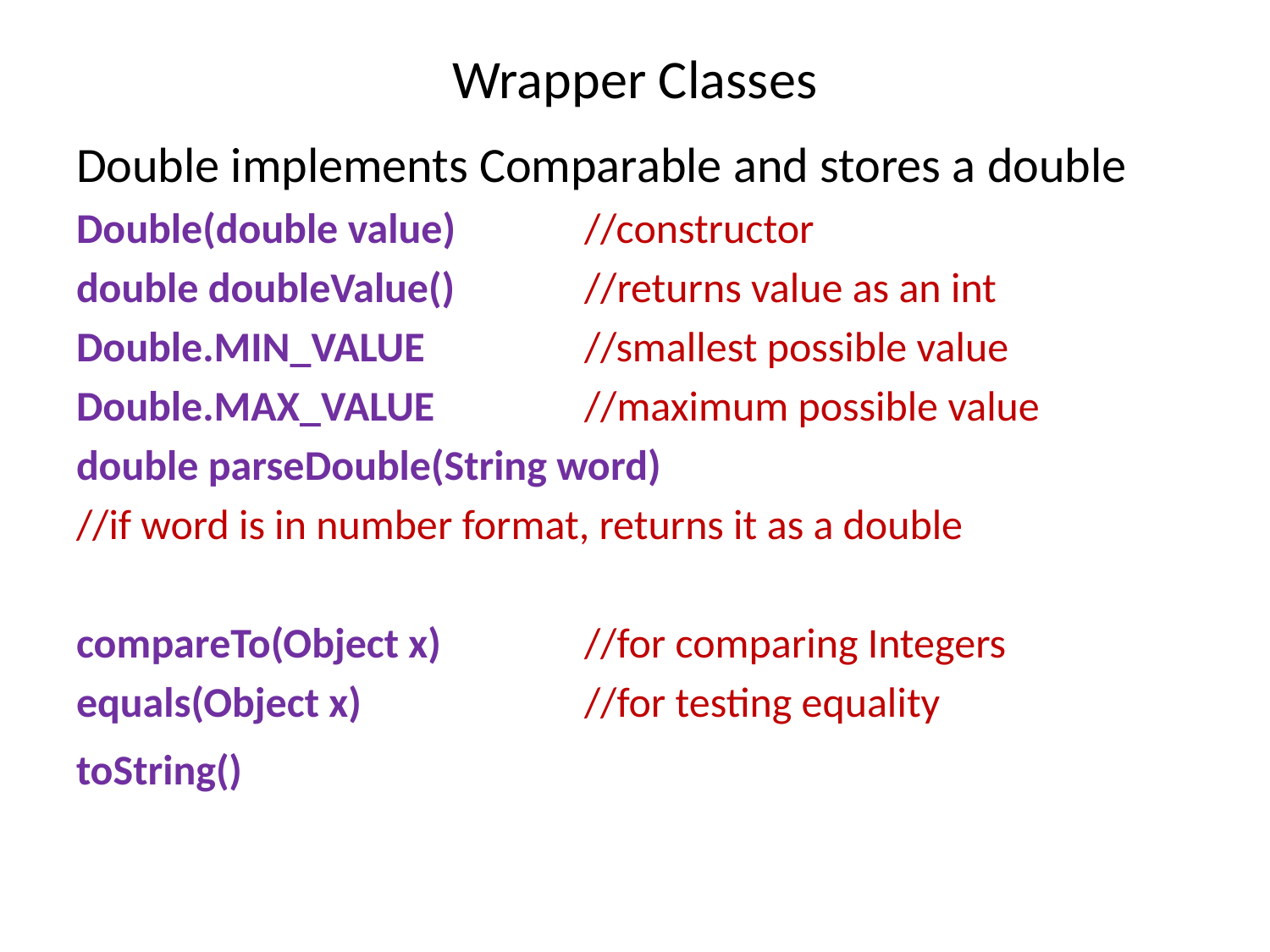

# Wrapper Classes
Double implements Comparable and stores a double
Double(double value)		//constructor
double doubleValue() 	//returns value as an int
Double.MIN_VALUE 		//smallest possible value
Double.MAX_VALUE 		//maximum possible value
double parseDouble(String word)
//if word is in number format, returns it as a double

compareTo(Object x)		//for comparing Integers
equals(Object x)		//for testing equality
toString()